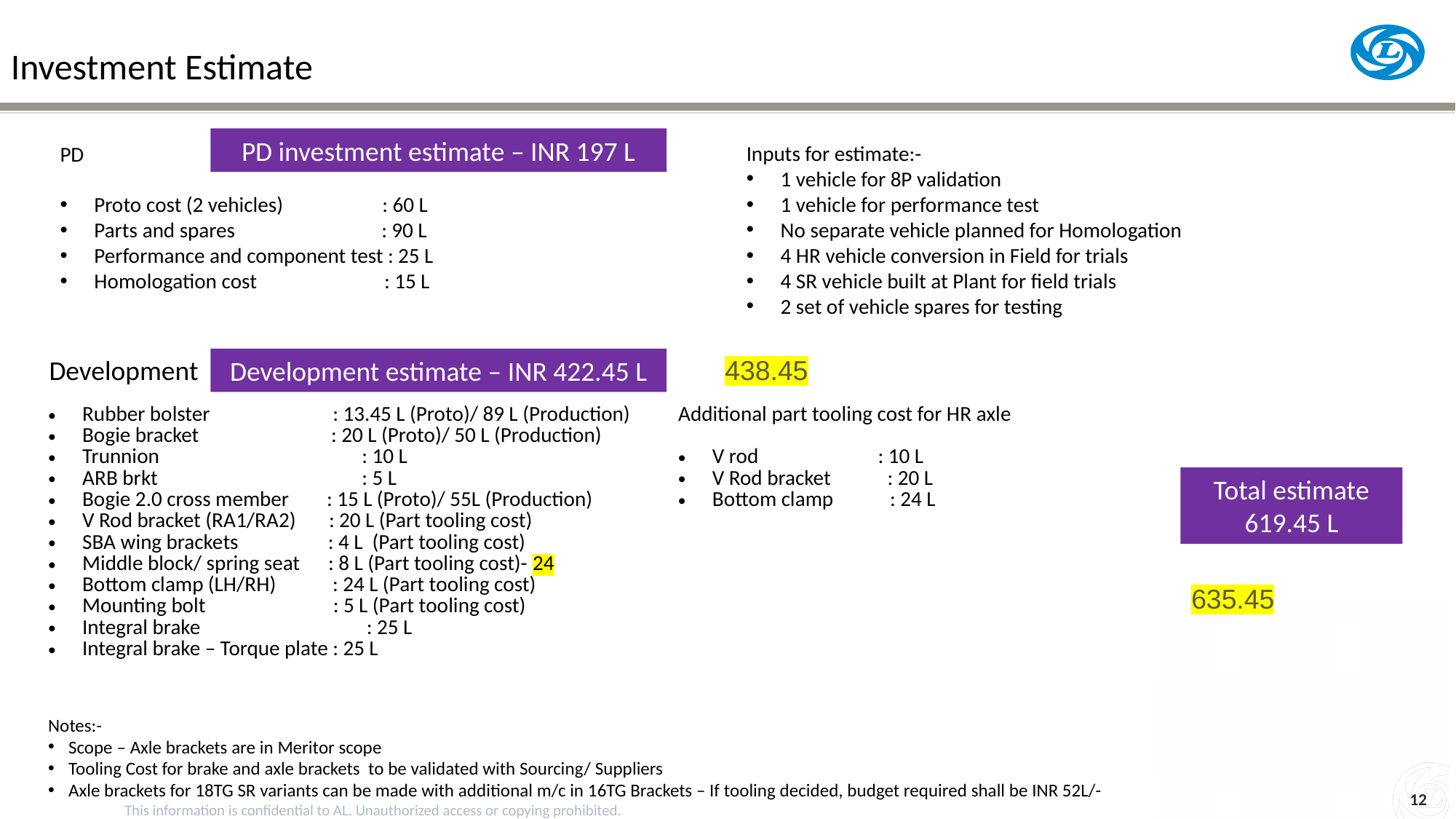

Investment Estimate
Inputs for estimate:-
1 vehicle for 8P validation
1 vehicle for performance test
No separate vehicle planned for Homologation
4 HR vehicle conversion in Field for trials
4 SR vehicle built at Plant for field trials
2 set of vehicle spares for testing
PD investment estimate – INR 197 L
PD

Proto cost (2 vehicles)                     : 60 L
Parts and spares                               : 90 L
Performance and component test : 25 L
Homologation cost                           : 15 L
Development

438.45
Development estimate – INR 422.45 L
| Rubber bolster : 13.45 L (Proto)/ 89 L (Production) Bogie bracket : 20 L (Proto)/ 50 L (Production) Trunnion : 10 L ARB brkt : 5 L Bogie 2.0 cross member : 15 L (Proto)/ 55L (Production) V Rod bracket (RA1/RA2) : 20 L (Part tooling cost) SBA wing brackets : 4 L (Part tooling cost) Middle block/ spring seat : 8 L (Part tooling cost)- 24 Bottom clamp (LH/RH) : 24 L (Part tooling cost) Mounting bolt : 5 L (Part tooling cost) Integral brake : 25 L Integral brake – Torque plate : 25 L | Additional part tooling cost for HR axle V rod : 10 L V Rod bracket : 20 L Bottom clamp : 24 L |
| --- | --- |
Total estimate
619.45 L
635.45
Notes:-
Scope – Axle brackets are in Meritor scope
Tooling Cost for brake and axle brackets  to be validated with Sourcing/ Suppliers
Axle brackets for 18TG SR variants can be made with additional m/c in 16TG Brackets – If tooling decided, budget required shall be INR 52L/-